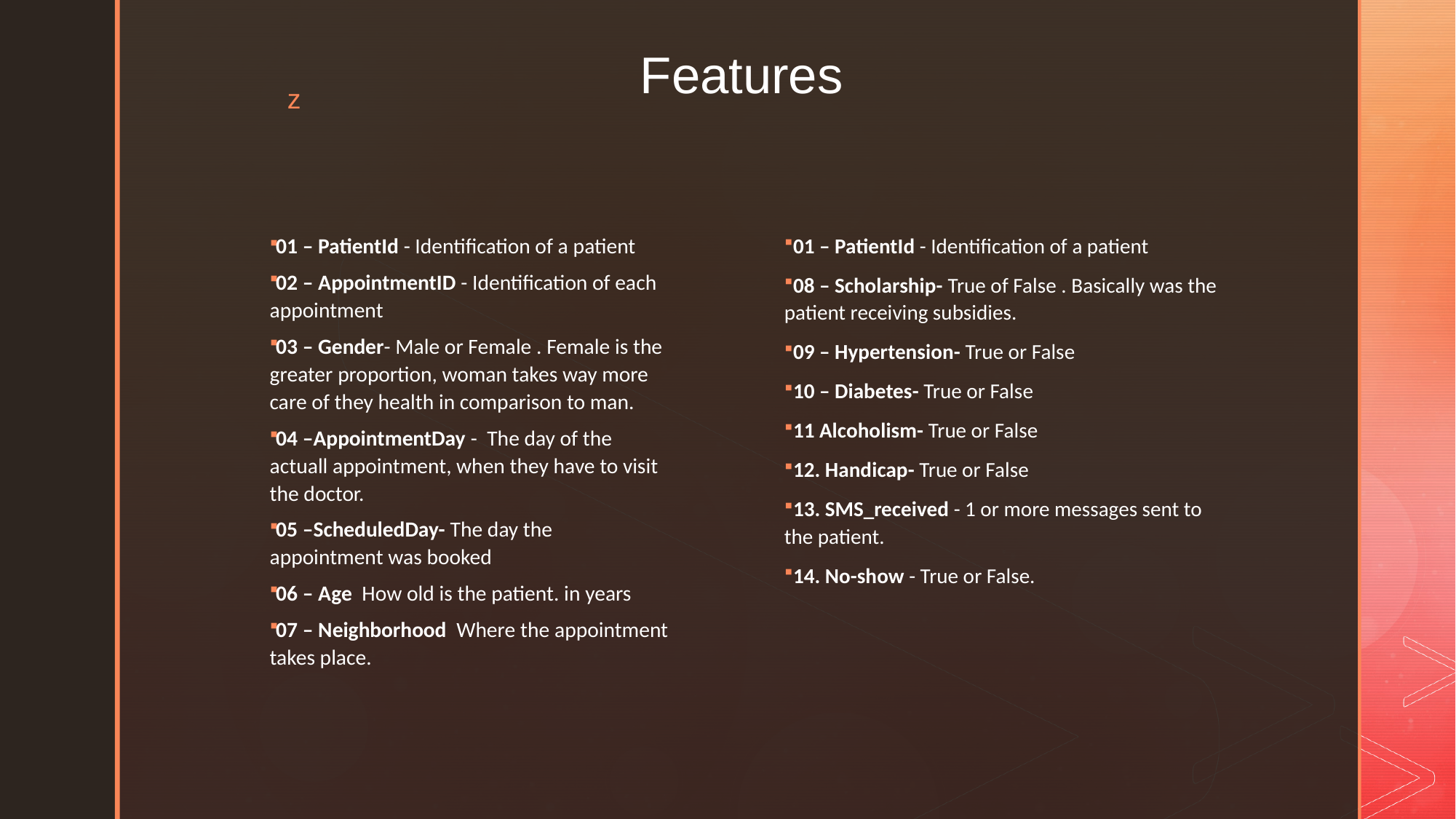

# Features
01 – PatientId - Identification of a patient
02 – AppointmentID - Identification of each appointment
03 – Gender- Male or Female . Female is the greater proportion, woman takes way more care of they health in comparison to man.
04 –AppointmentDay -  The day of the actuall appointment, when they have to visit the doctor.
05 –ScheduledDay- The day the appointment was booked
06 – Age  How old is the patient. in years
07 – Neighborhood  Where the appointment takes place.

01 – PatientId - Identification of a patient
08 – Scholarship- True of False . Basically was the patient receiving subsidies.
09 – Hypertension- True or False
10 – Diabetes- True or False
11 Alcoholism- True or False
12. Handicap- True or False
13. SMS_received - 1 or more messages sent to the patient.
14. No-show - True or False.